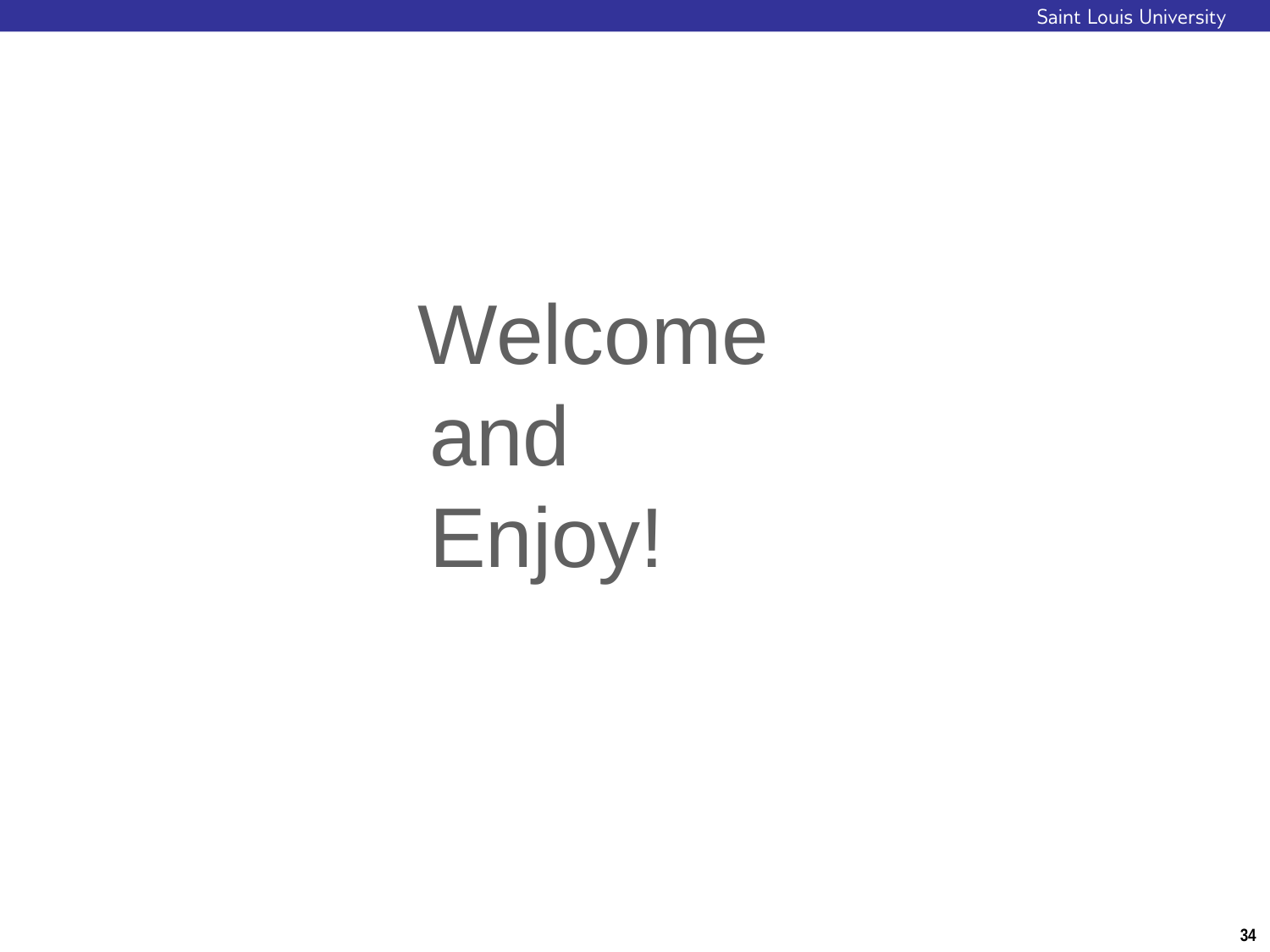

Saint Louis University
# Welcome and Enjoy!